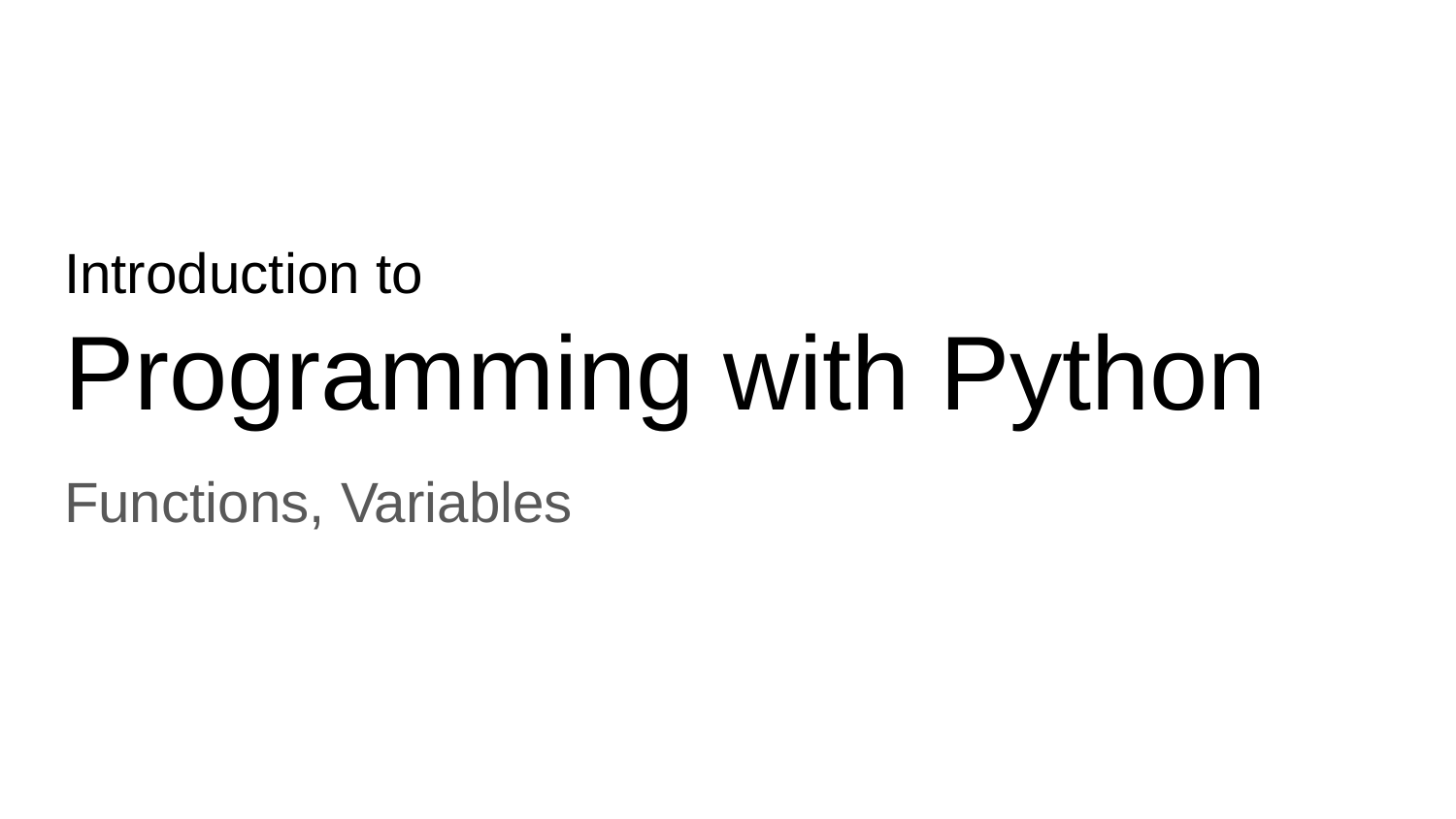

# Introduction to
Programming with Python
Functions, Variables